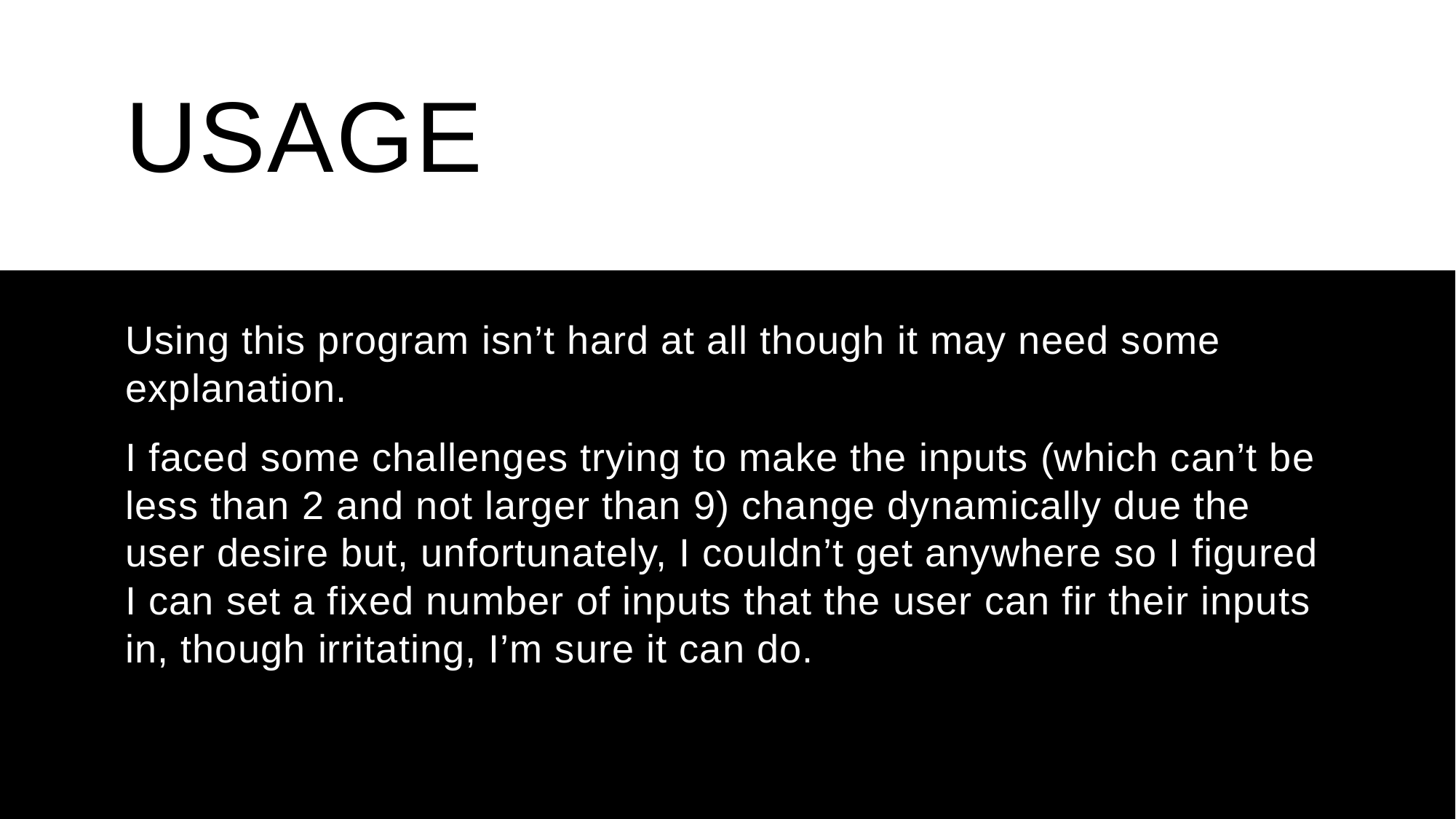

# usage
Using this program isn’t hard at all though it may need some explanation.
I faced some challenges trying to make the inputs (which can’t be less than 2 and not larger than 9) change dynamically due the user desire but, unfortunately, I couldn’t get anywhere so I figured I can set a fixed number of inputs that the user can fir their inputs in, though irritating, I’m sure it can do.